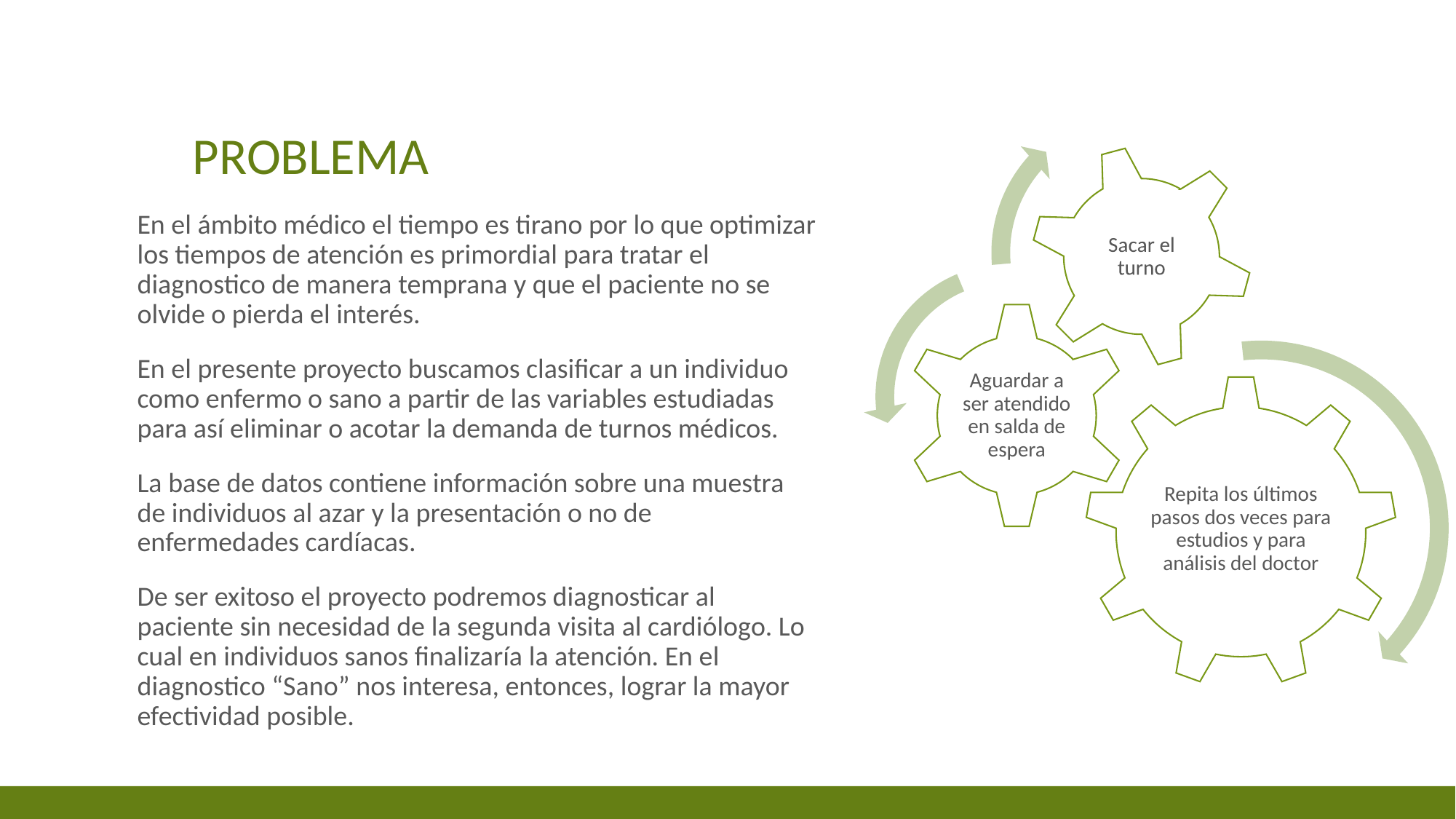

# problema
Repita los últimos pasos dos veces para estudios y para análisis del doctor
Aguardar a ser atendido en salda de espera
Sacar el turno
En el ámbito médico el tiempo es tirano por lo que optimizar los tiempos de atención es primordial para tratar el diagnostico de manera temprana y que el paciente no se olvide o pierda el interés.
En el presente proyecto buscamos clasificar a un individuo como enfermo o sano a partir de las variables estudiadas para así eliminar o acotar la demanda de turnos médicos.
La base de datos contiene información sobre una muestra de individuos al azar y la presentación o no de enfermedades cardíacas.
De ser exitoso el proyecto podremos diagnosticar al paciente sin necesidad de la segunda visita al cardiólogo. Lo cual en individuos sanos finalizaría la atención. En el diagnostico “Sano” nos interesa, entonces, lograr la mayor efectividad posible.